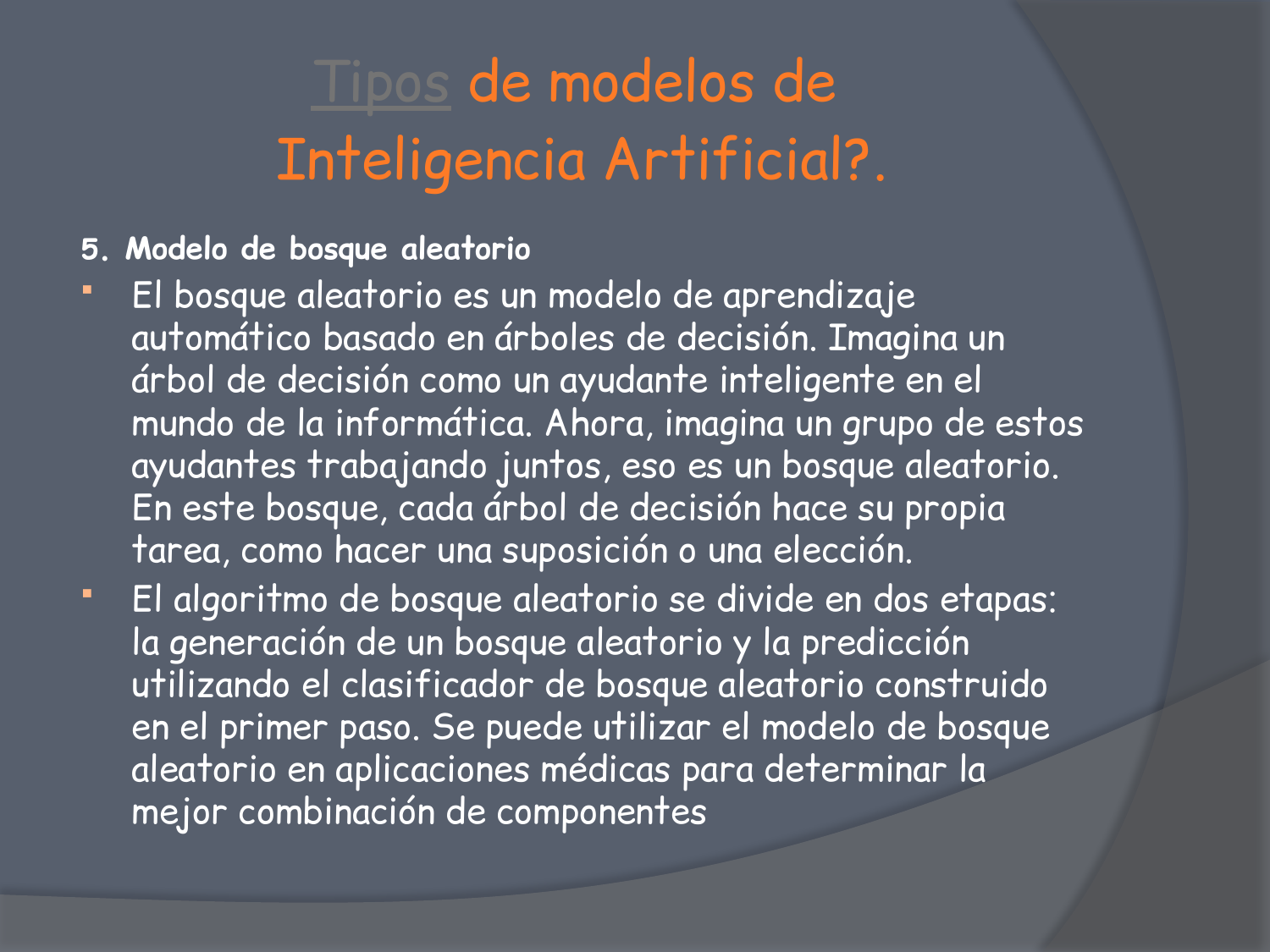

# Tipos de modelos de Inteligencia Artificial?.
5. Modelo de bosque aleatorio
El bosque aleatorio es un modelo de aprendizaje automático basado en árboles de decisión. Imagina un árbol de decisión como un ayudante inteligente en el mundo de la informática. Ahora, imagina un grupo de estos ayudantes trabajando juntos, eso es un bosque aleatorio. En este bosque, cada árbol de decisión hace su propia tarea, como hacer una suposición o una elección.
El algoritmo de bosque aleatorio se divide en dos etapas: la generación de un bosque aleatorio y la predicción utilizando el clasificador de bosque aleatorio construido en el primer paso. Se puede utilizar el modelo de bosque aleatorio en aplicaciones médicas para determinar la mejor combinación de componentes